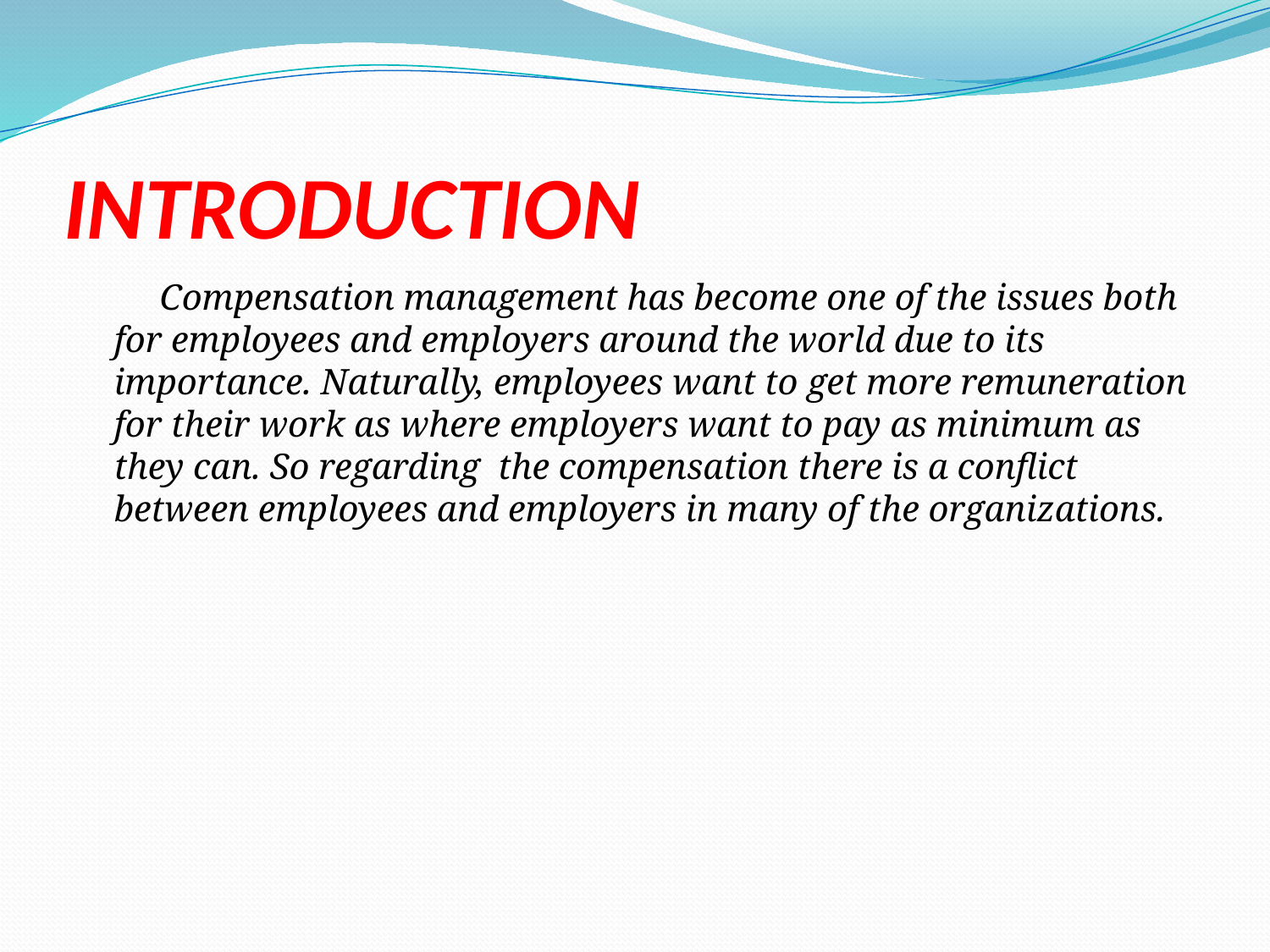

# INTRODUCTION
	     Compensation management has become one of the issues both for employees and employers around the world due to its importance. Naturally, employees want to get more remuneration for their work as where employers want to pay as minimum as they can. So regarding  the compensation there is a conflict between employees and employers in many of the organizations.